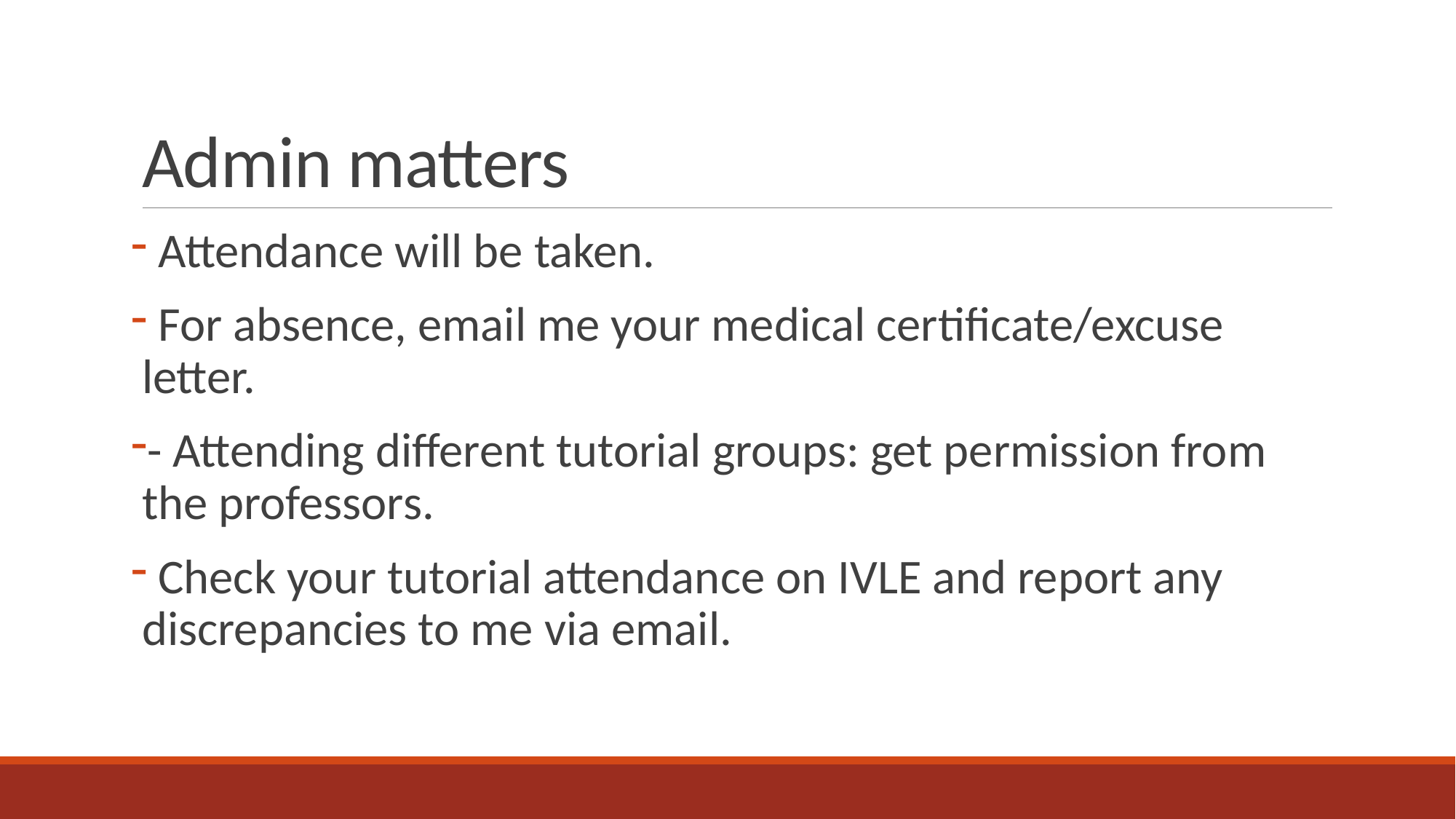

# Admin matters
 Attendance will be taken.
 For absence, email me your medical certificate/excuse letter.
- Attending different tutorial groups: get permission from the professors.
 Check your tutorial attendance on IVLE and report any discrepancies to me via email.